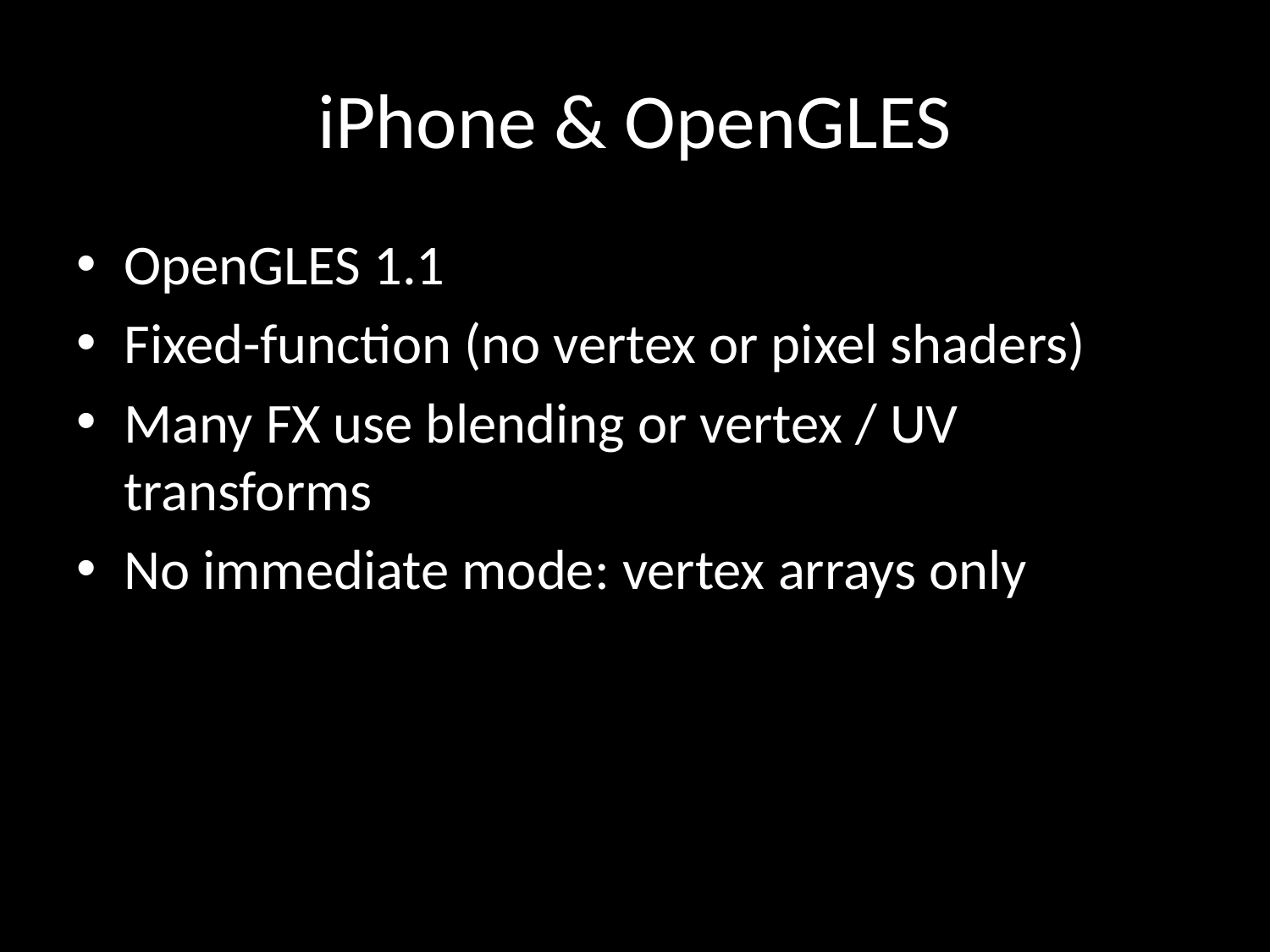

# iPhone & OpenGLES
OpenGLES 1.1
Fixed-function (no vertex or pixel shaders)
Many FX use blending or vertex / UV transforms
No immediate mode: vertex arrays only